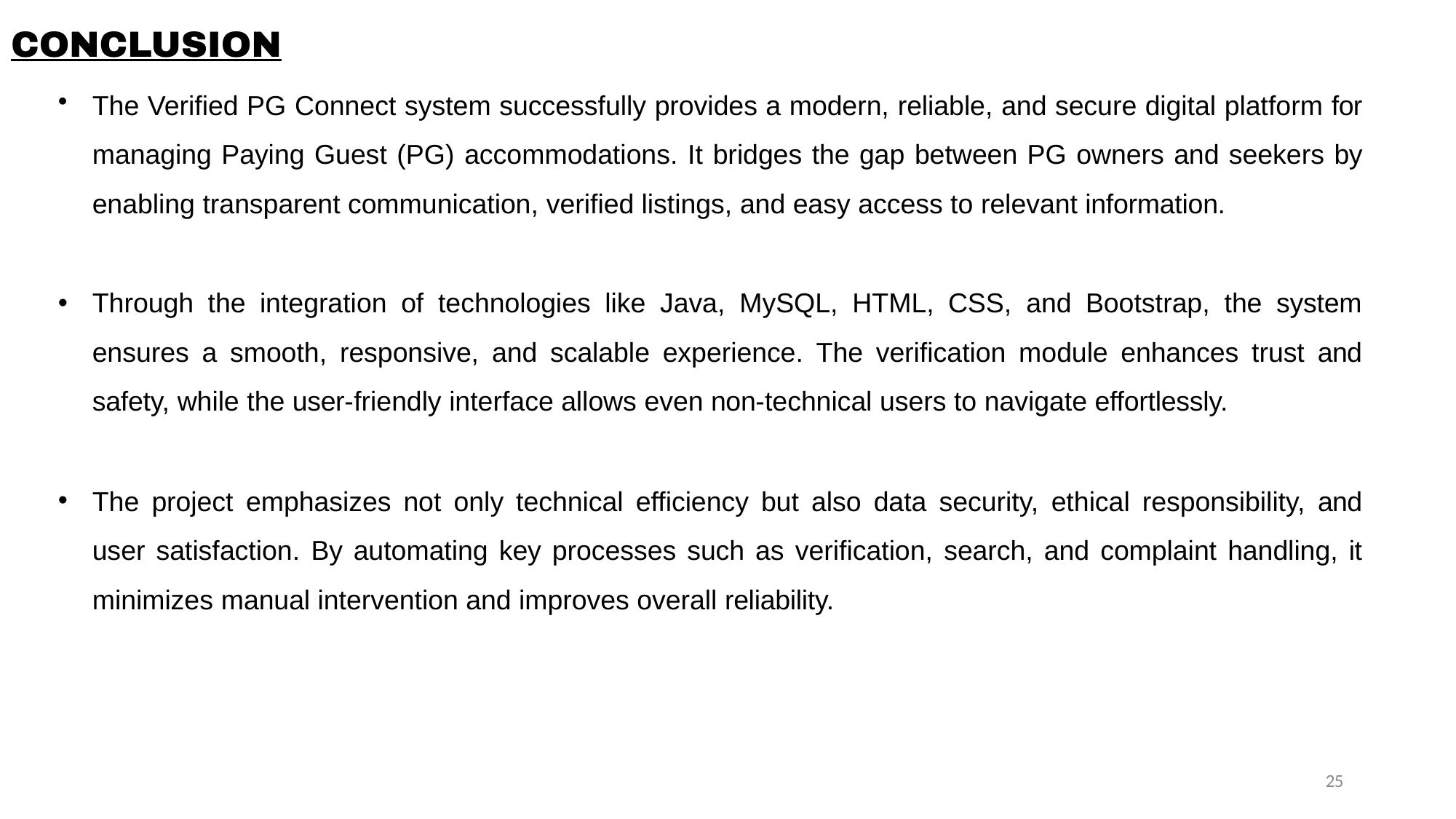

# CONCLUSION
The Verified PG Connect system successfully provides a modern, reliable, and secure digital platform for managing Paying Guest (PG) accommodations. It bridges the gap between PG owners and seekers by enabling transparent communication, verified listings, and easy access to relevant information.

Through the integration of technologies like Java, MySQL, HTML, CSS, and Bootstrap, the system ensures a smooth, responsive, and scalable experience. The verification module enhances trust and safety, while the user-friendly interface allows even non-technical users to navigate effortlessly.

The project emphasizes not only technical efficiency but also data security, ethical responsibility, and user satisfaction. By automating key processes such as verification, search, and complaint handling, it minimizes manual intervention and improves overall reliability.

25